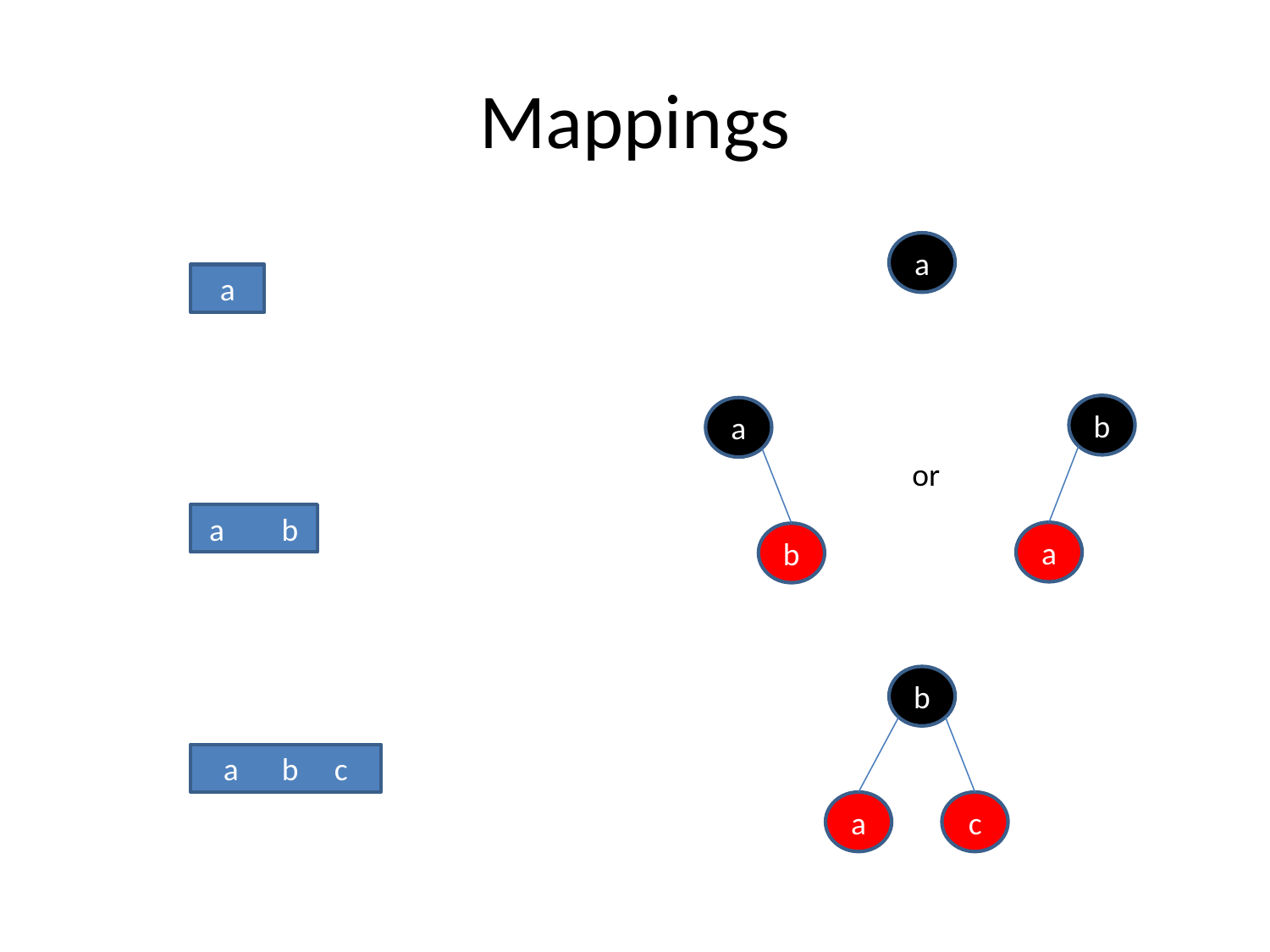

# Mappings
a
a
b
a
or
a        b
a
b
b
a      b     c
a
c